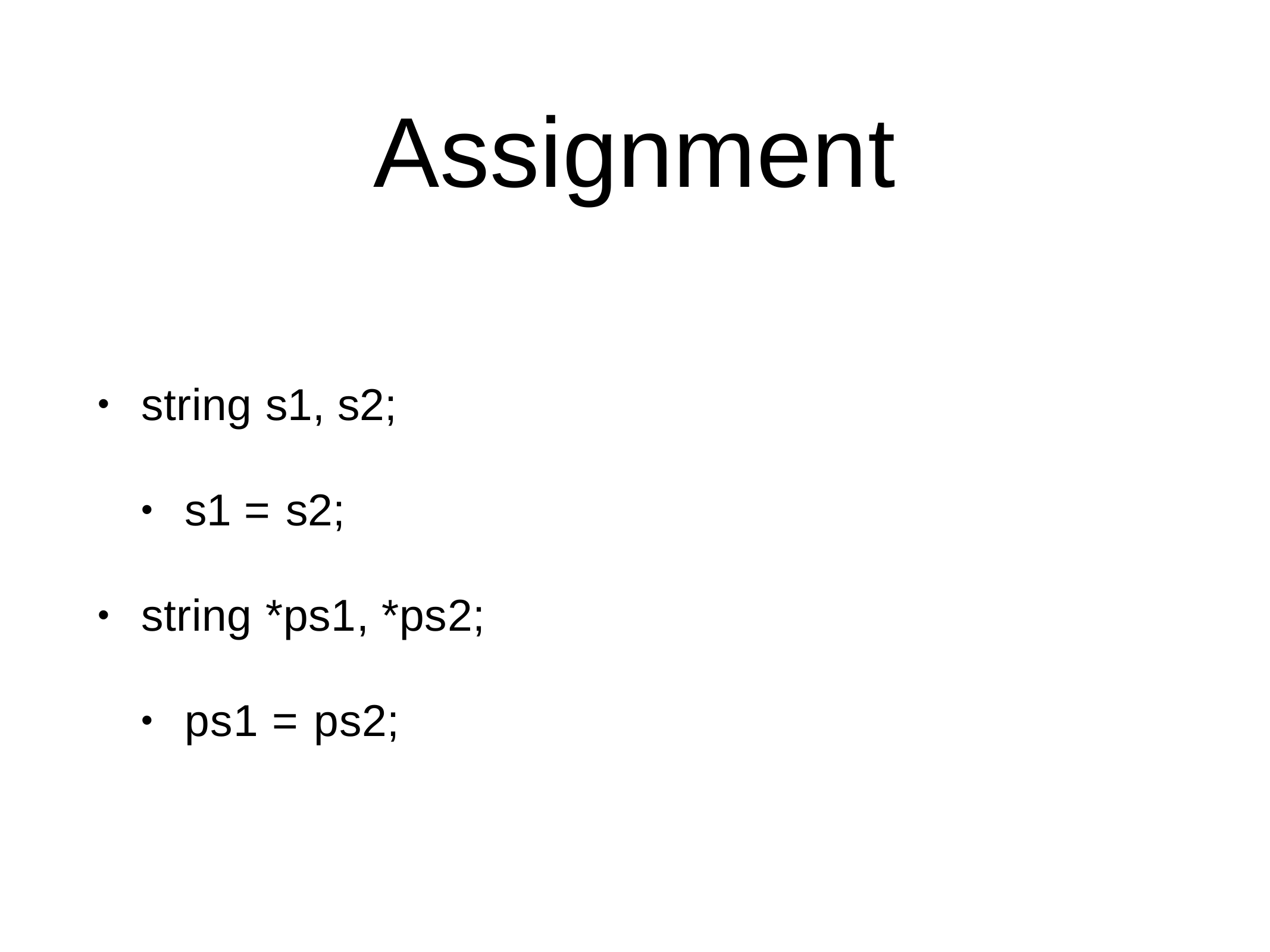

# Assignment
string s1, s2;
•
s1 = s2;
•
string *ps1, *ps2;
•
ps1 = ps2;
•